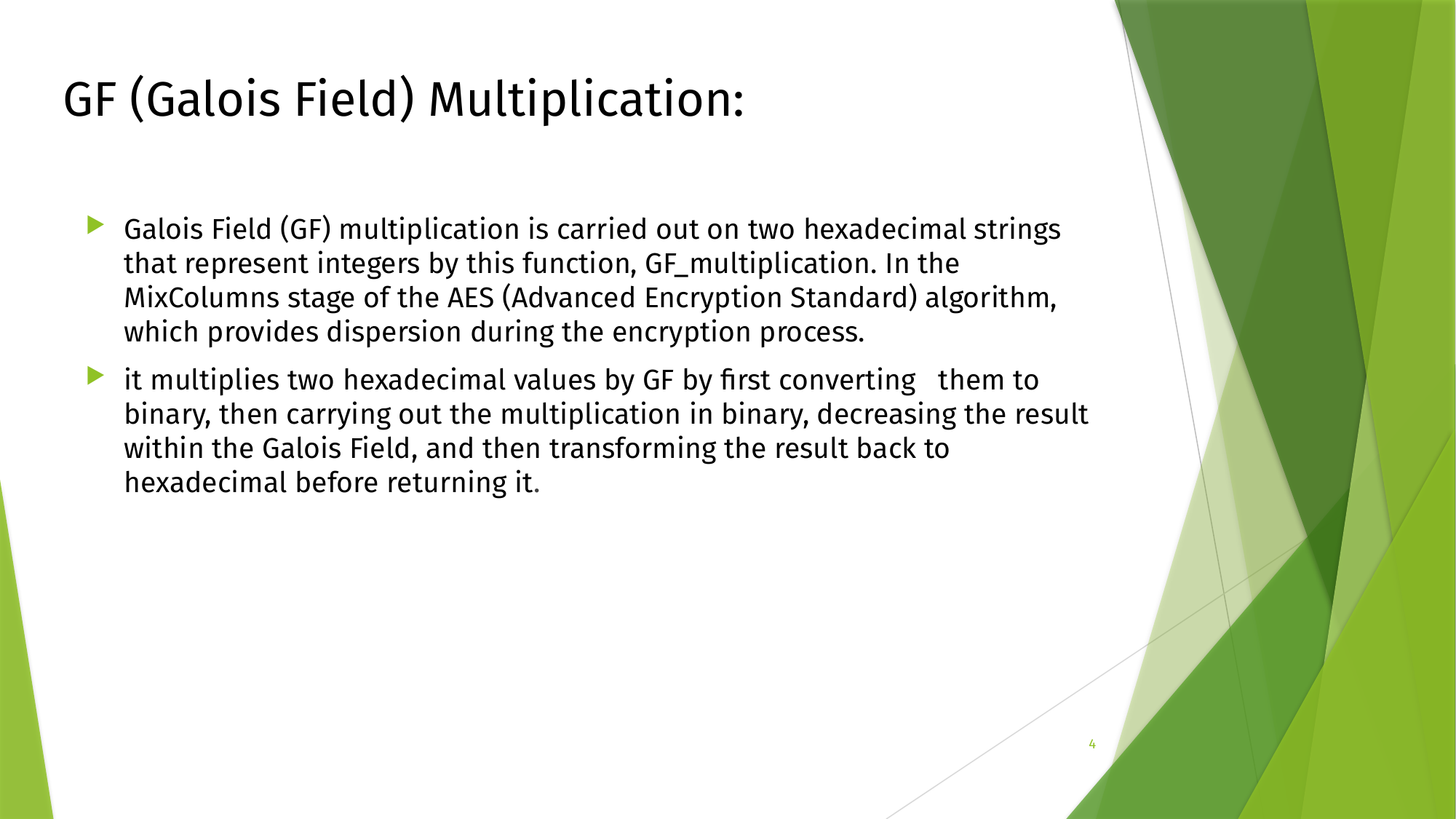

# GF (Galois Field) Multiplication:
Galois Field (GF) multiplication is carried out on two hexadecimal strings that represent integers by this function, GF_multiplication. In the MixColumns stage of the AES (Advanced Encryption Standard) algorithm, which provides dispersion during the encryption process.
it multiplies two hexadecimal values by GF by first converting   them to binary, then carrying out the multiplication in binary, decreasing the result within the Galois Field, and then transforming the result back to hexadecimal before returning it.

4